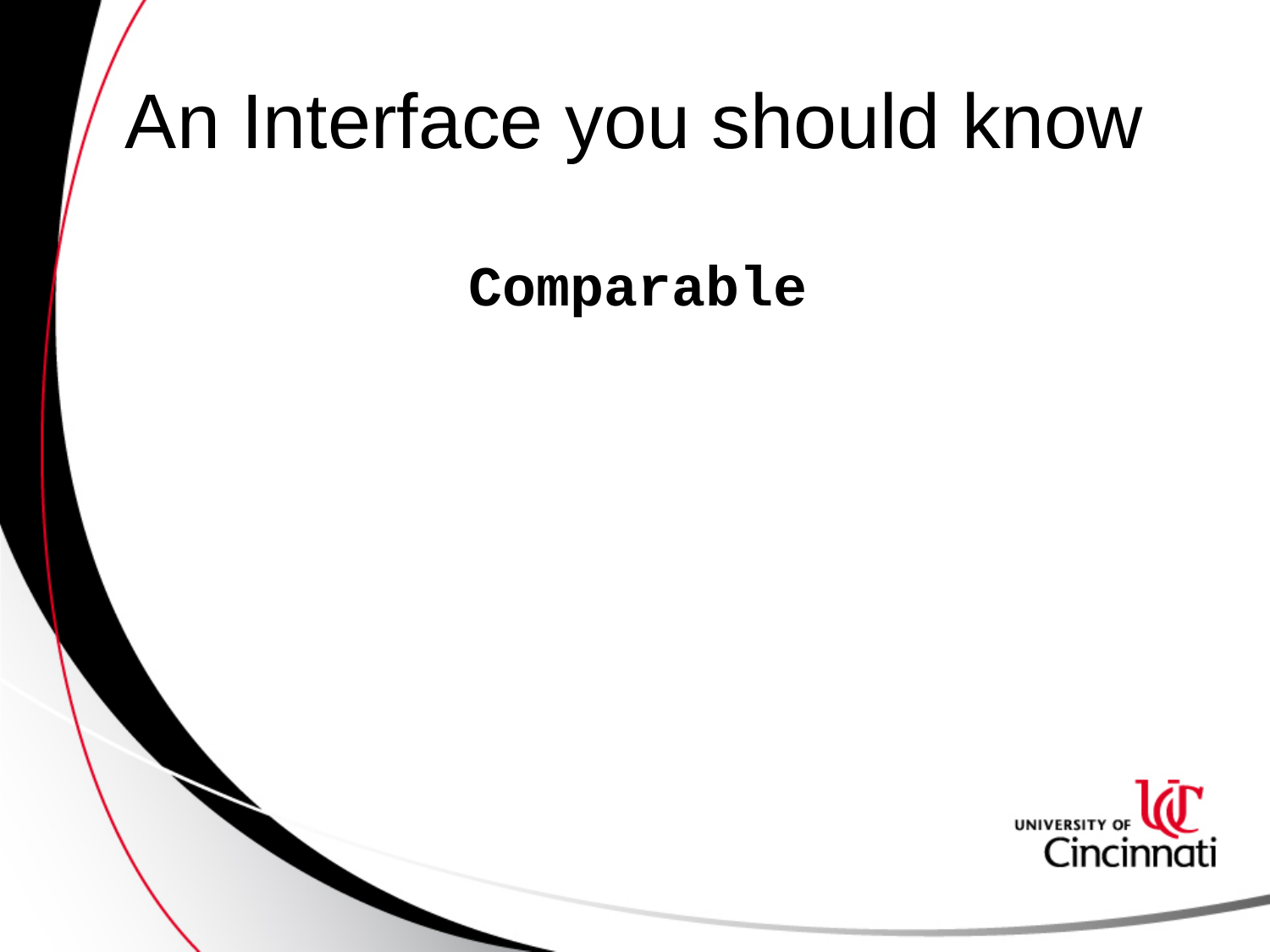

# An Interface you should know
	Comparable